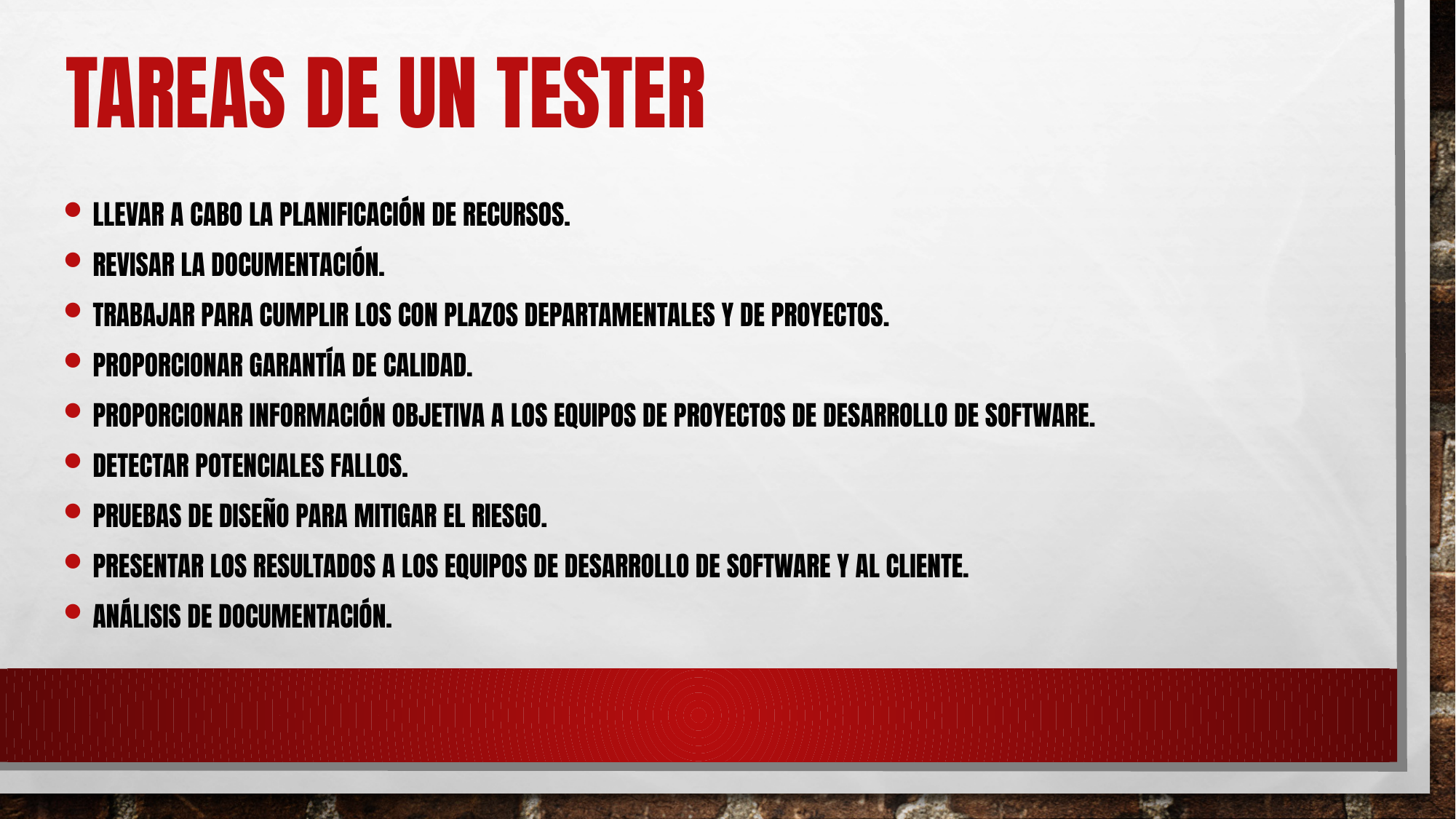

# Tareas de un tester
Llevar a cabo la planificación de recursos.
Revisar la documentación.
Trabajar para cumplir los con plazos departamentales y de proyectos.
Proporcionar garantía de calidad.
Proporcionar información objetiva a los equipos de proyectos de desarrollo de software.
Detectar potenciales fallos.
Pruebas de diseño para mitigar el riesgo.
Presentar los resultados a los equipos de desarrollo de software y al cliente.
Análisis de documentación.